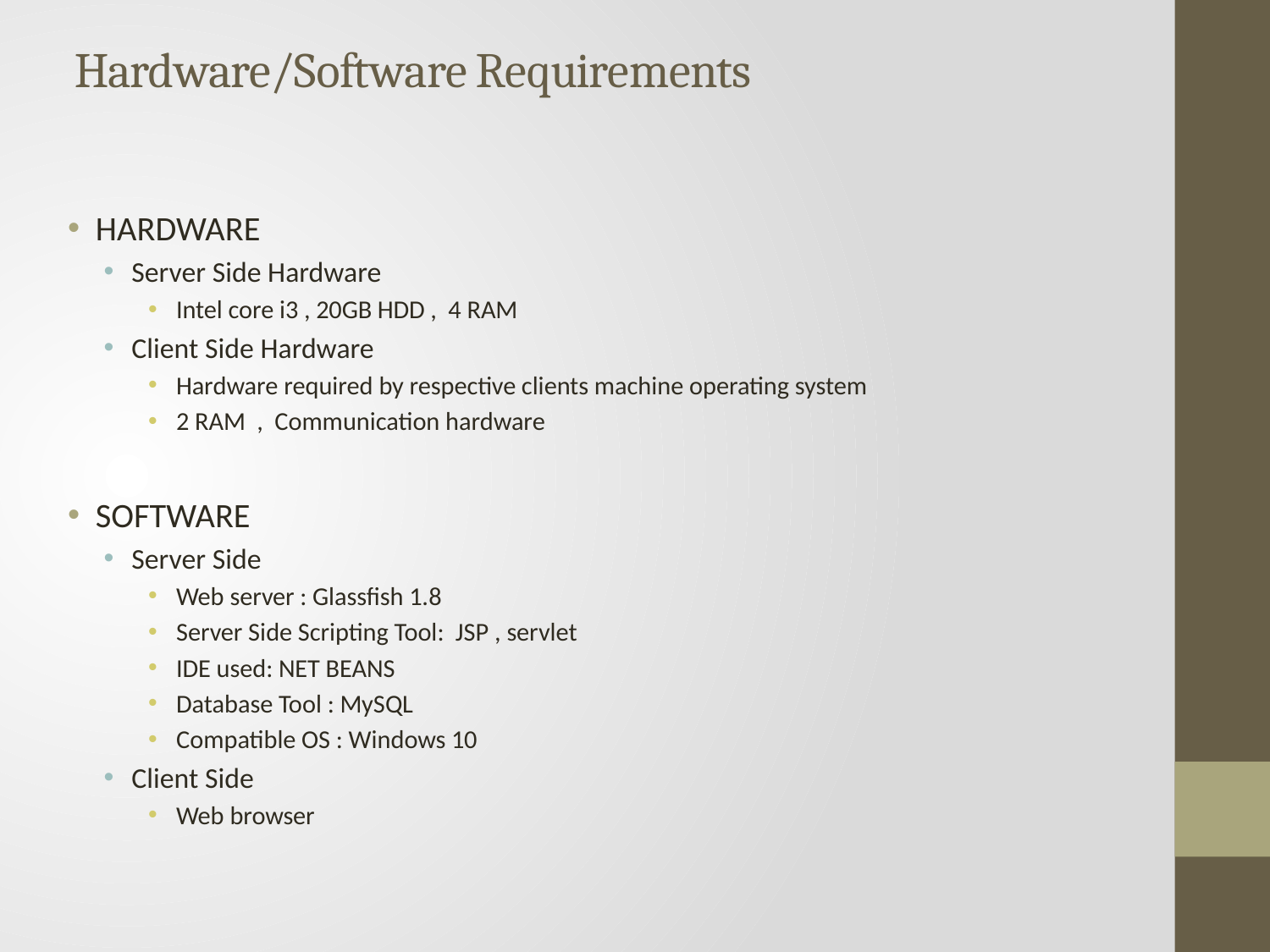

# Hardware/Software Requirements
HARDWARE
Server Side Hardware
Intel core i3 , 20GB HDD ,  4 RAM
Client Side Hardware
Hardware required by respective clients machine operating system
2 RAM  ,  Communication hardware

SOFTWARE
Server Side
Web server : Glassfish 1.8
Server Side Scripting Tool:  JSP , servlet
IDE used: NET BEANS
Database Tool : MySQL
Compatible OS : Windows 10
Client Side
Web browser